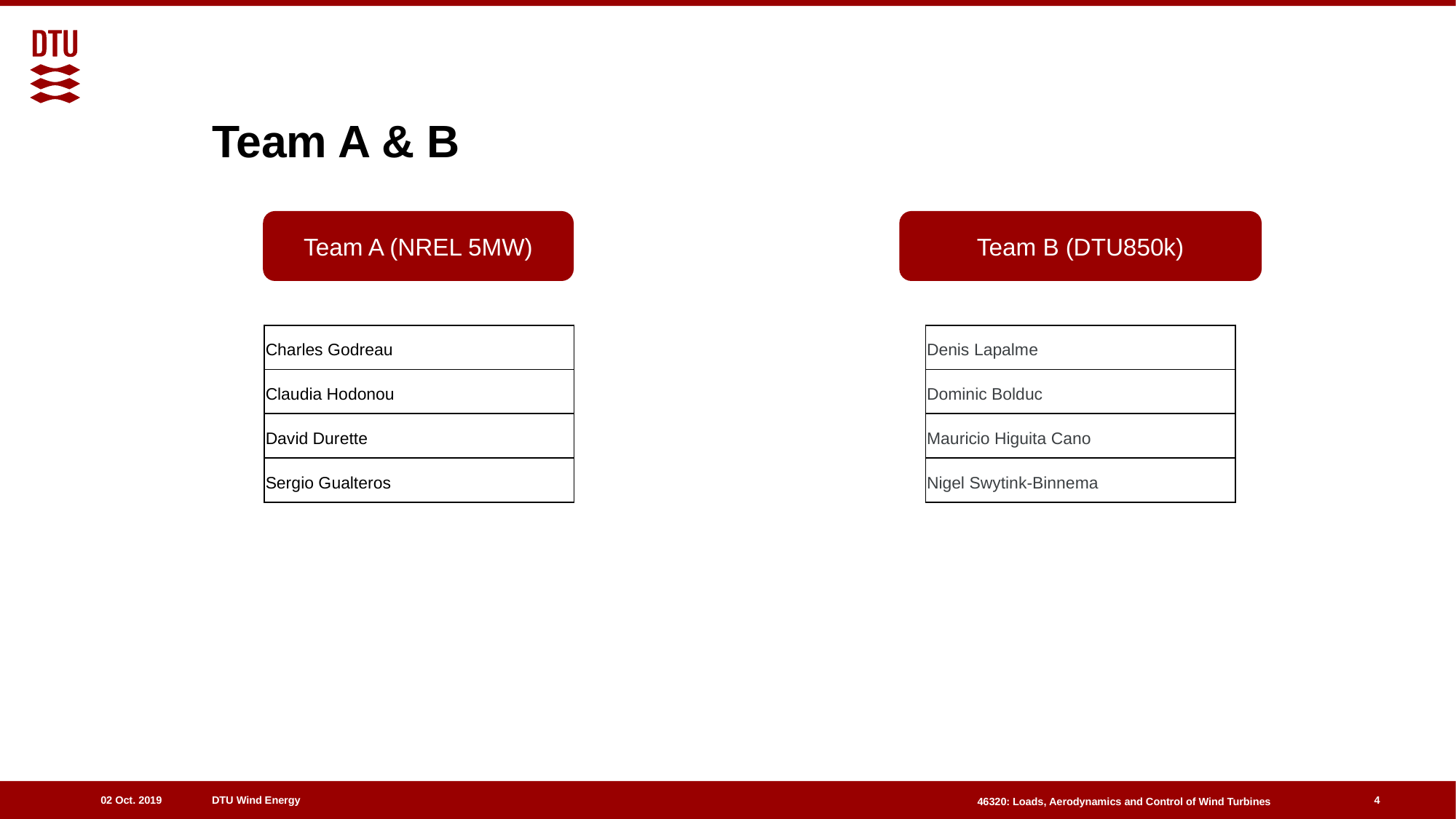

# Team A & B
Team A (NREL 5MW)
Team B (DTU850k)
| Charles Godreau |
| --- |
| Claudia Hodonou |
| David Durette |
| Sergio Gualteros |
| Denis Lapalme |
| --- |
| Dominic Bolduc |
| Mauricio Higuita Cano |
| Nigel Swytink-Binnema |
4